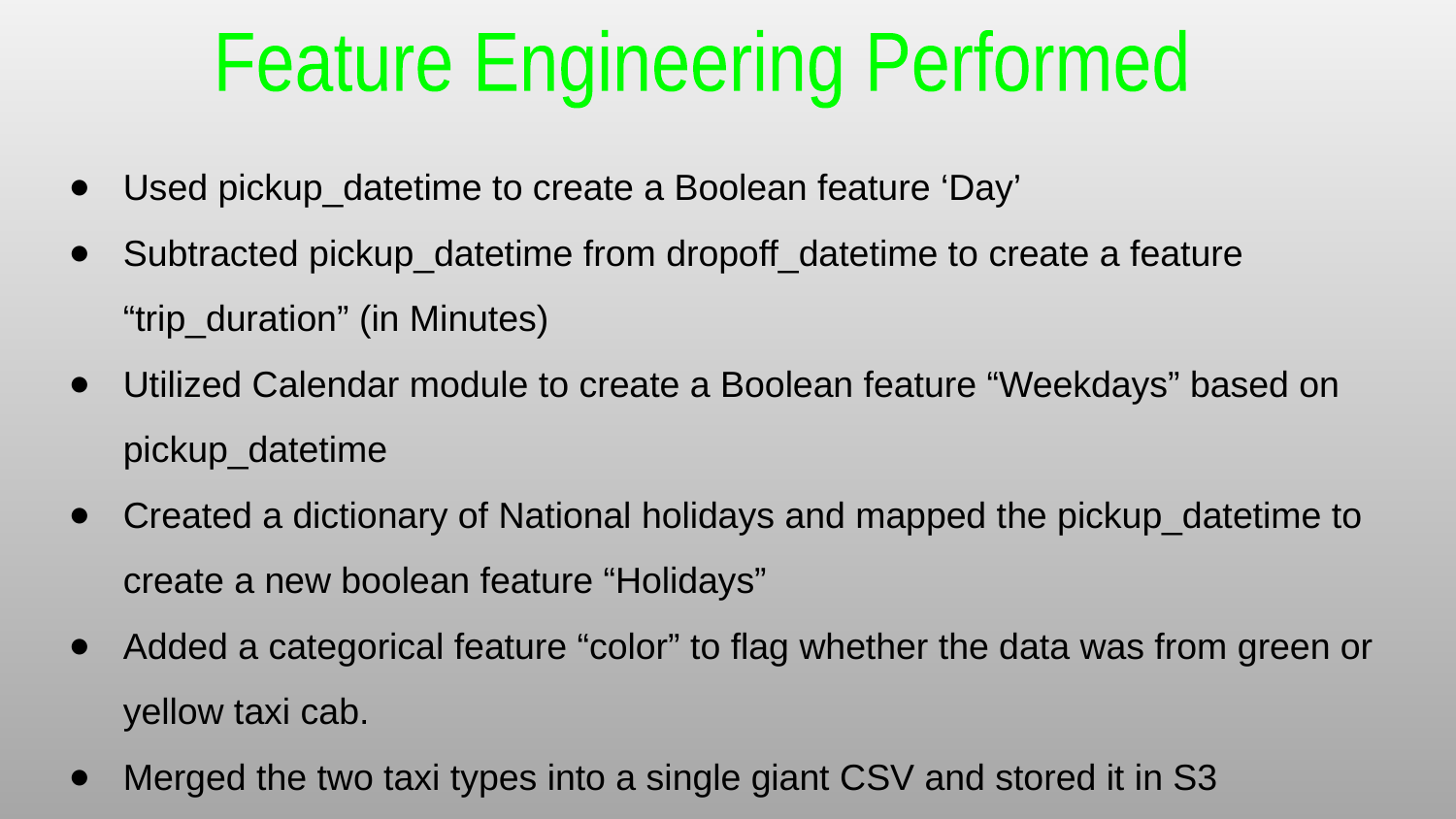

Feature Engineering Performed

Used pickup_datetime to create a Boolean feature ‘Day’
Subtracted pickup_datetime from dropoff_datetime to create a feature “trip_duration” (in Minutes)
Utilized Calendar module to create a Boolean feature “Weekdays” based on pickup_datetime
Created a dictionary of National holidays and mapped the pickup_datetime to create a new boolean feature “Holidays”
Added a categorical feature “color” to flag whether the data was from green or yellow taxi cab.
Merged the two taxi types into a single giant CSV and stored it in S3